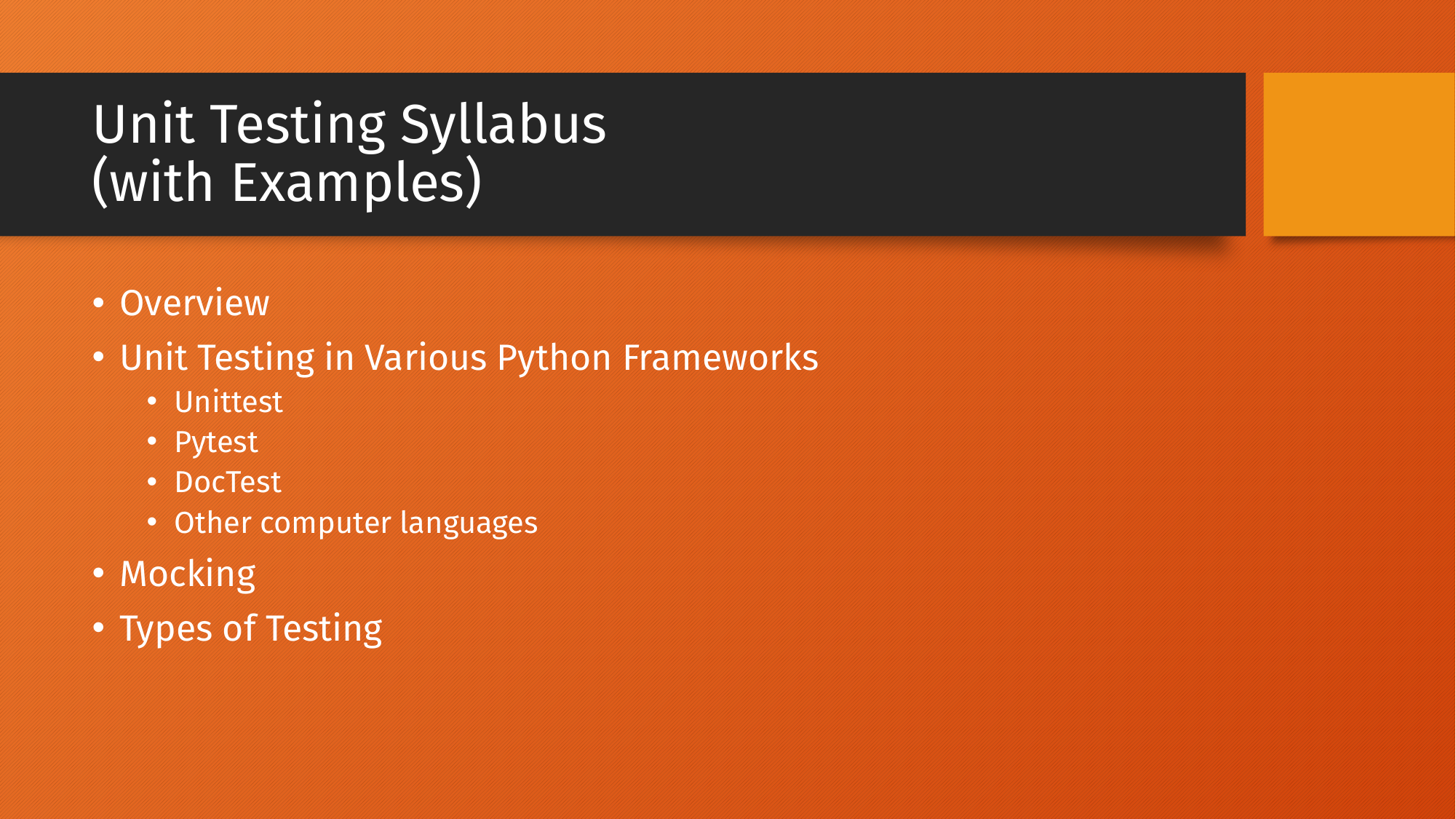

# Unit Testing Syllabus (with Examples)
Overview
Unit Testing in Various Python Frameworks
Unittest
Pytest
DocTest
Other computer languages
Mocking
Types of Testing